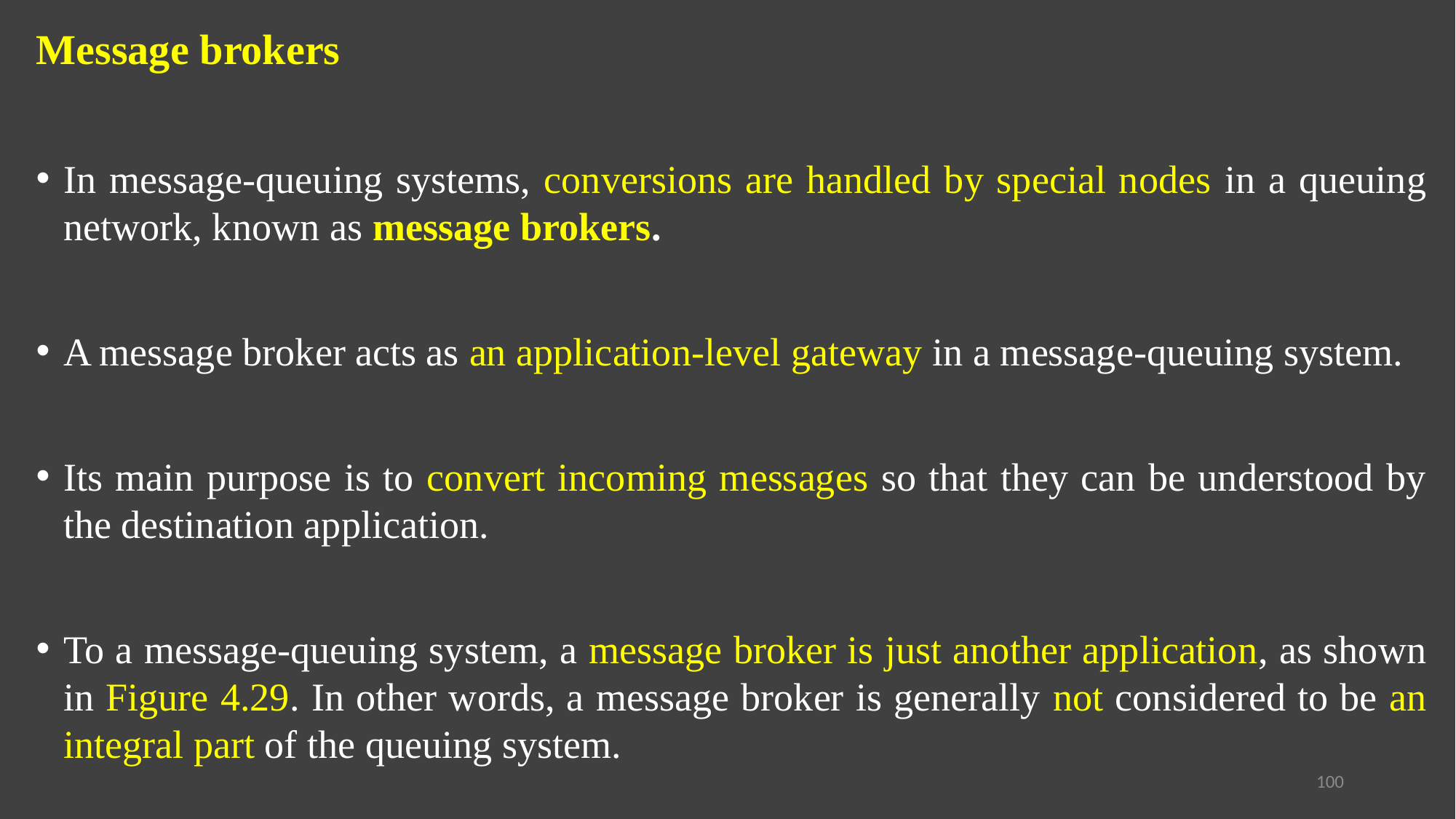

Message brokers

In message-queuing systems, conversions are handled by special nodes in a queuing network, known as message brokers.

A message broker acts as an application-level gateway in a message-queuing system.

Its main purpose is to convert incoming messages so that they can be understood by the destination application.

To a message-queuing system, a message broker is just another application, as shown in Figure 4.29. In other words, a message broker is generally not considered to be an integral part of the queuing system.

100